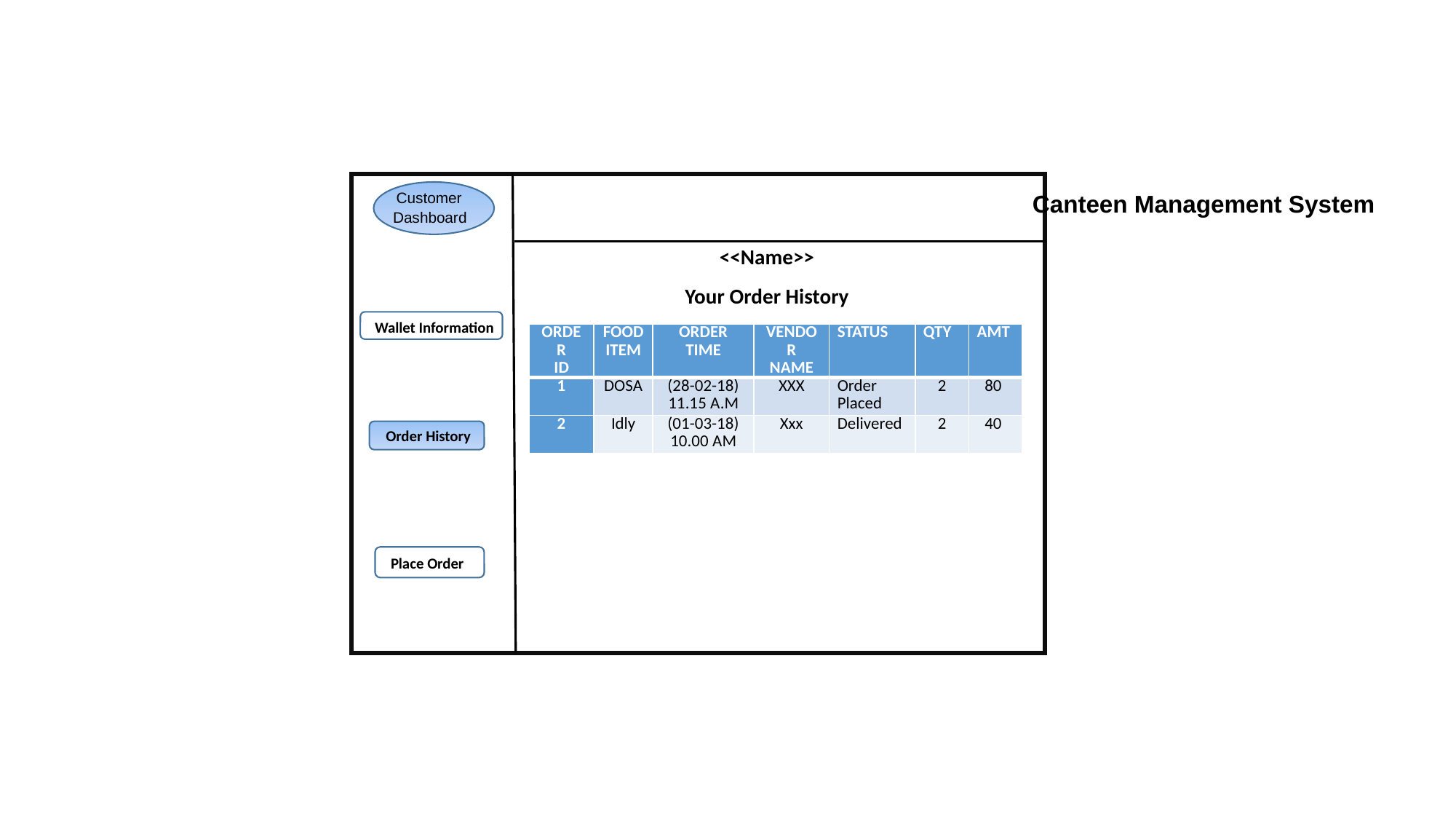

Customer
Dashboard

   		  Canteen Management System

<<Name>>
Your Order History
Wallet Information

| ORDER ID | FOOD ITEM | ORDER TIME | VENDOR NAME | STATUS | QTY | AMT |
| --- | --- | --- | --- | --- | --- | --- |
| 1 | DOSA | (28-02-18) 11.15 A.M | XXX | Order Placed | 2 | 80 |
| 2 | Idly | (01-03-18) 10.00 AM | Xxx | Delivered | 2 | 40 |

Order History

Place Order